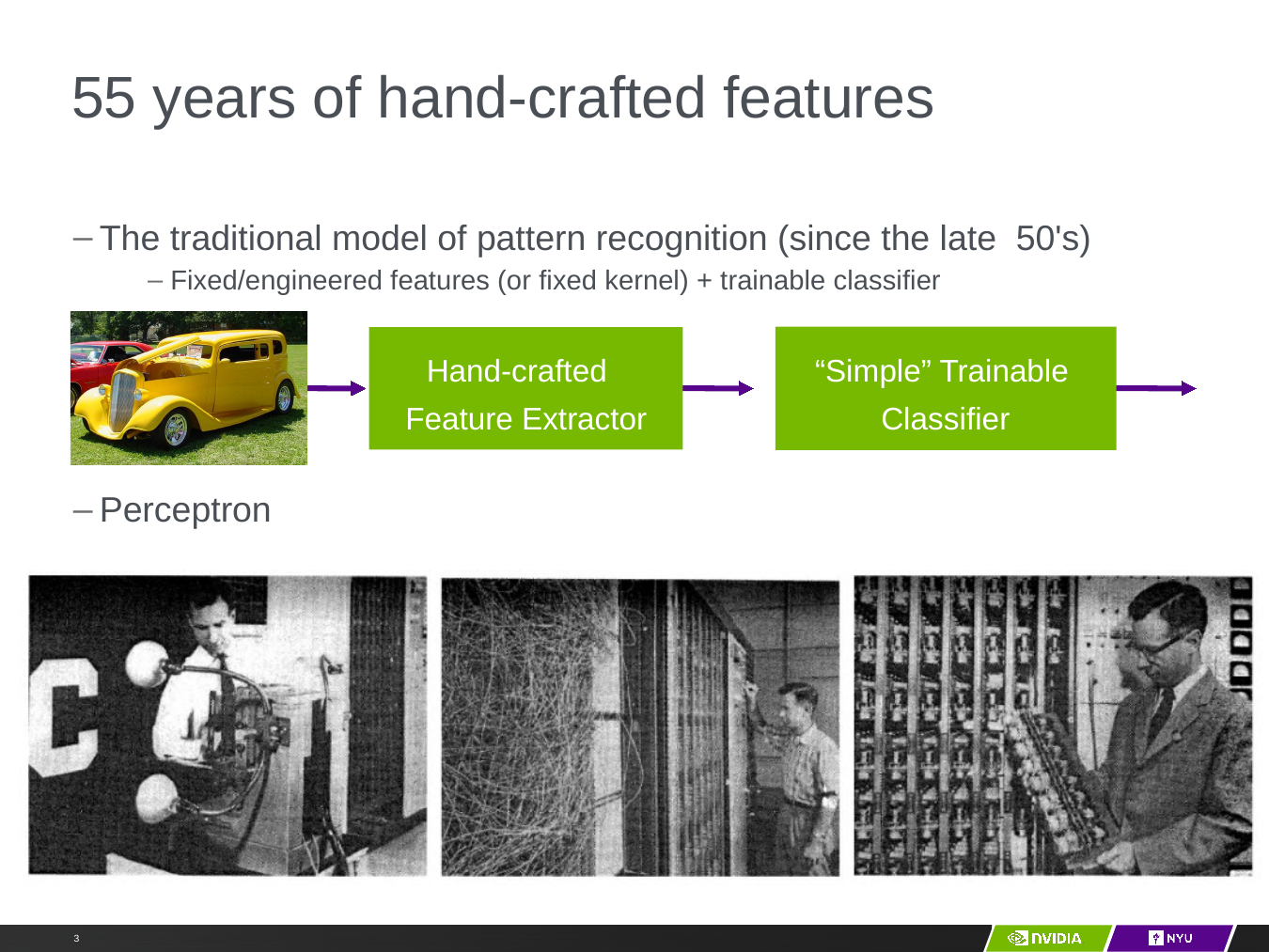

# 55 years of hand-crafted features
The traditional model of pattern recognition (since the late  50's)
Fixed/engineered features (or fixed kernel) + trainable classifier

Perceptron

“Simple” Trainable  Classifier
Hand-crafted
Feature Extractor